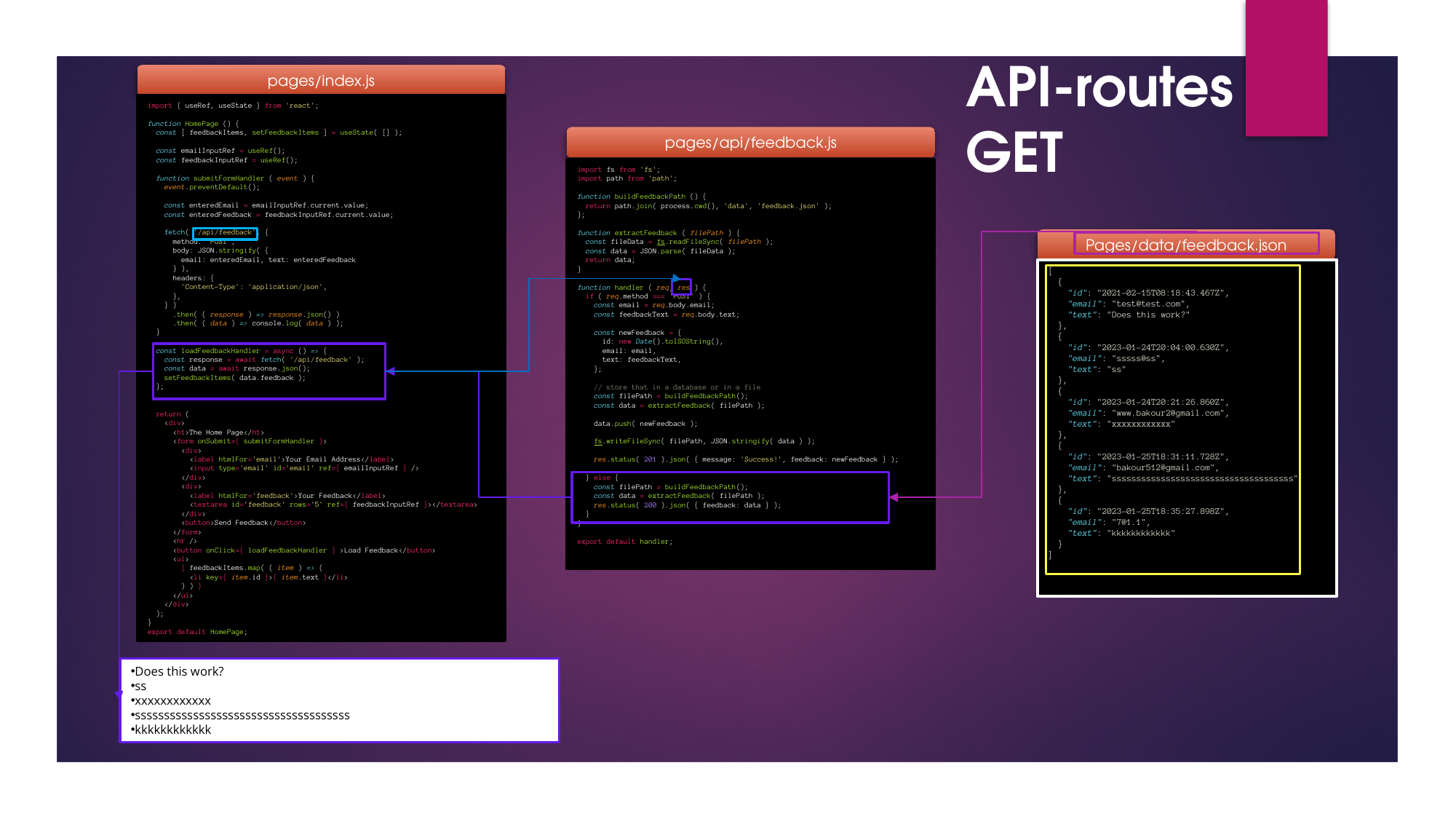

API-routes GET
pages/index.js
import { useRef, useState } from 'react';
function HomePage () {
  const [ feedbackItems, setFeedbackItems ] = useState( [] );
  const emailInputRef = useRef();
  const feedbackInputRef = useRef();
  function submitFormHandler ( event ) {
    event.preventDefault();
    const enteredEmail = emailInputRef.current.value;
    const enteredFeedback = feedbackInputRef.current.value;
    fetch( '/api/feedback', {
      method: 'POST',
      body: JSON.stringify( {
        email: enteredEmail, text: enteredFeedback
      } ),
      headers: {
        'Content-Type': 'application/json',
      },
    } )
      .then( ( response ) => response.json() )
      .then( ( data ) => console.log( data ) );
  }
  const loadFeedbackHandler = async () => {
    const response = await fetch( '/api/feedback' );
    const data = await response.json();
    setFeedbackItems( data.feedback );
  };
  return (
    <div>
      <h1>The Home Page</h1>
      <form onSubmit={ submitFormHandler }>
        <div>
          <label htmlFor='email'>Your Email Address</label>
          <input type='email' id='email' ref={ emailInputRef } />
        </div>
        <div>
          <label htmlFor='feedback'>Your Feedback</label>
          <textarea id='feedback' rows='5' ref={ feedbackInputRef }></textarea>
        </div>
        <button>Send Feedback</button>
      </form>
      <hr />
      <button onClick={ loadFeedbackHandler } >Load Feedback</button>
      <ul>
        { feedbackItems.map( ( item ) => (
          <li key={ item.id }>{ item.text }</li>
        ) ) }
      </ul>
    </div>
  );
}
export default HomePage;
pages/api/feedback.js
import fs from 'fs';
import path from 'path';
function buildFeedbackPath () {
  return path.join( process.cwd(), 'data', 'feedback.json' );
};
function extractFeedback ( filePath ) {
  const fileData = fs.readFileSync( filePath );
  const data = JSON.parse( fileData );
  return data;
}
function handler ( req, res ) {
  if ( req.method === 'POST' ) {
    const email = req.body.email;
    const feedbackText = req.body.text;
    const newFeedback = {
      id: new Date().toISOString(),
      email: email,
      text: feedbackText,
    };
    // store that in a database or in a file
    const filePath = buildFeedbackPath();
    const data = extractFeedback( filePath );
    data.push( newFeedback );
    fs.writeFileSync( filePath, JSON.stringify( data ) );
    res.status( 201 ).json( { message: 'Success!', feedback: newFeedback } );
  } else {
    const filePath = buildFeedbackPath();
    const data = extractFeedback( filePath );
    res.status( 200 ).json( { feedback: data } );
  }
}
export default handler;

Pages/data/feedback.json

[
  {
    "id": "2021-02-15T08:18:43.467Z",
    "email": "test@test.com",
    "text": "Does this work?"
  },
  {
    "id": "2023-01-24T20:04:00.630Z",
    "email": "sssss@ss",
    "text": "ss"
  },
  {
    "id": "2023-01-24T20:21:26.860Z",
    "email": "www.bakour2@gmail.com",
    "text": "xxxxxxxxxxxx"
  },
  {
    "id": "2023-01-25T18:31:11.728Z",
    "email": "bakour512@gmail.com",
    "text": "sssssssssssssssssssssssssssssssssssss"
  },
  {
    "id": "2023-01-25T18:35:27.898Z",
    "email": "7@1.1",
    "text": "kkkkkkkkkkkk"
  }
]

Does this work?
ss
xxxxxxxxxxxx
sssssssssssssssssssssssssssssssssssss
kkkkkkkkkkkk